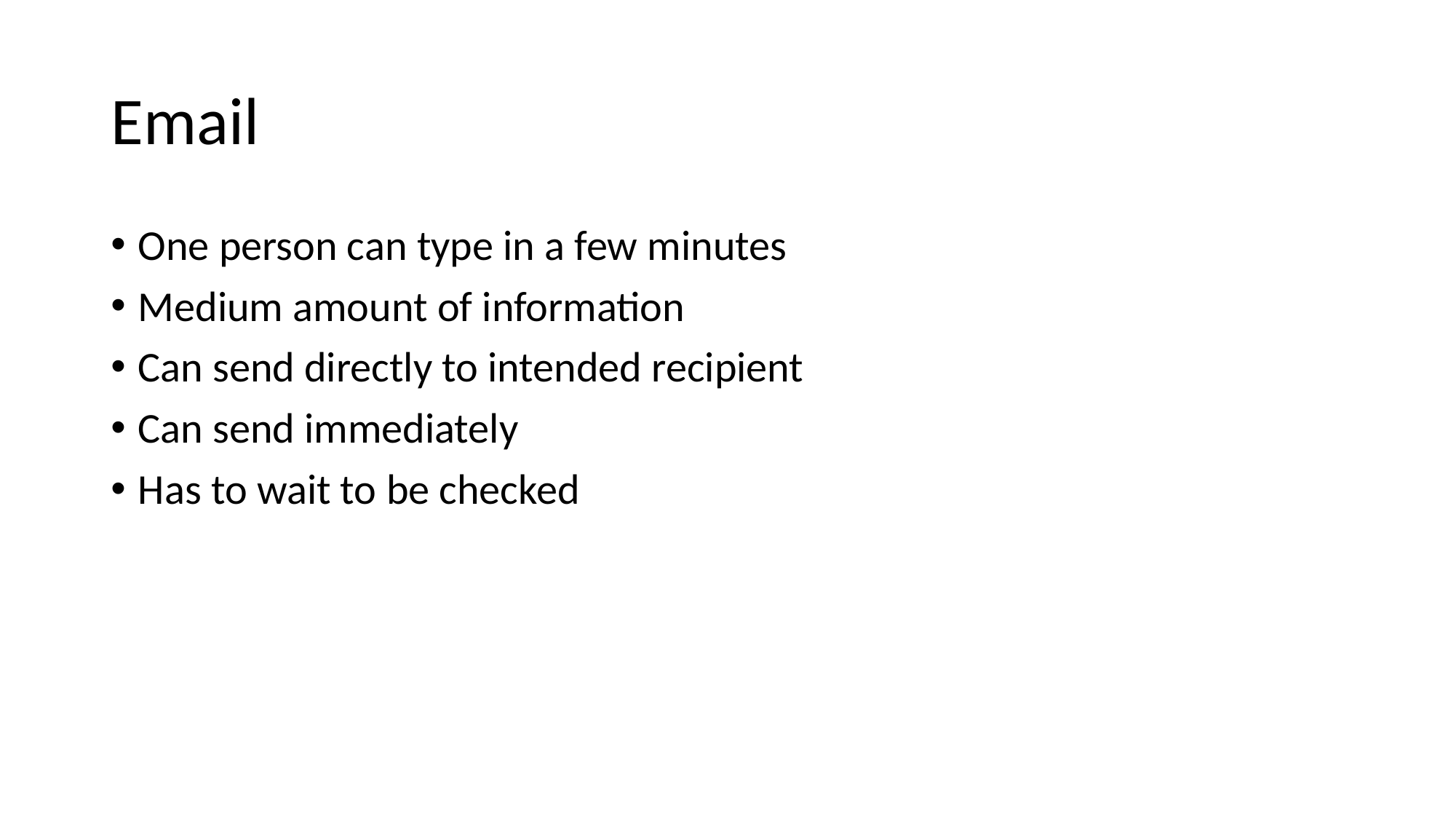

# Email
One person can type in a few minutes
Medium amount of information
Can send directly to intended recipient
Can send immediately
Has to wait to be checked